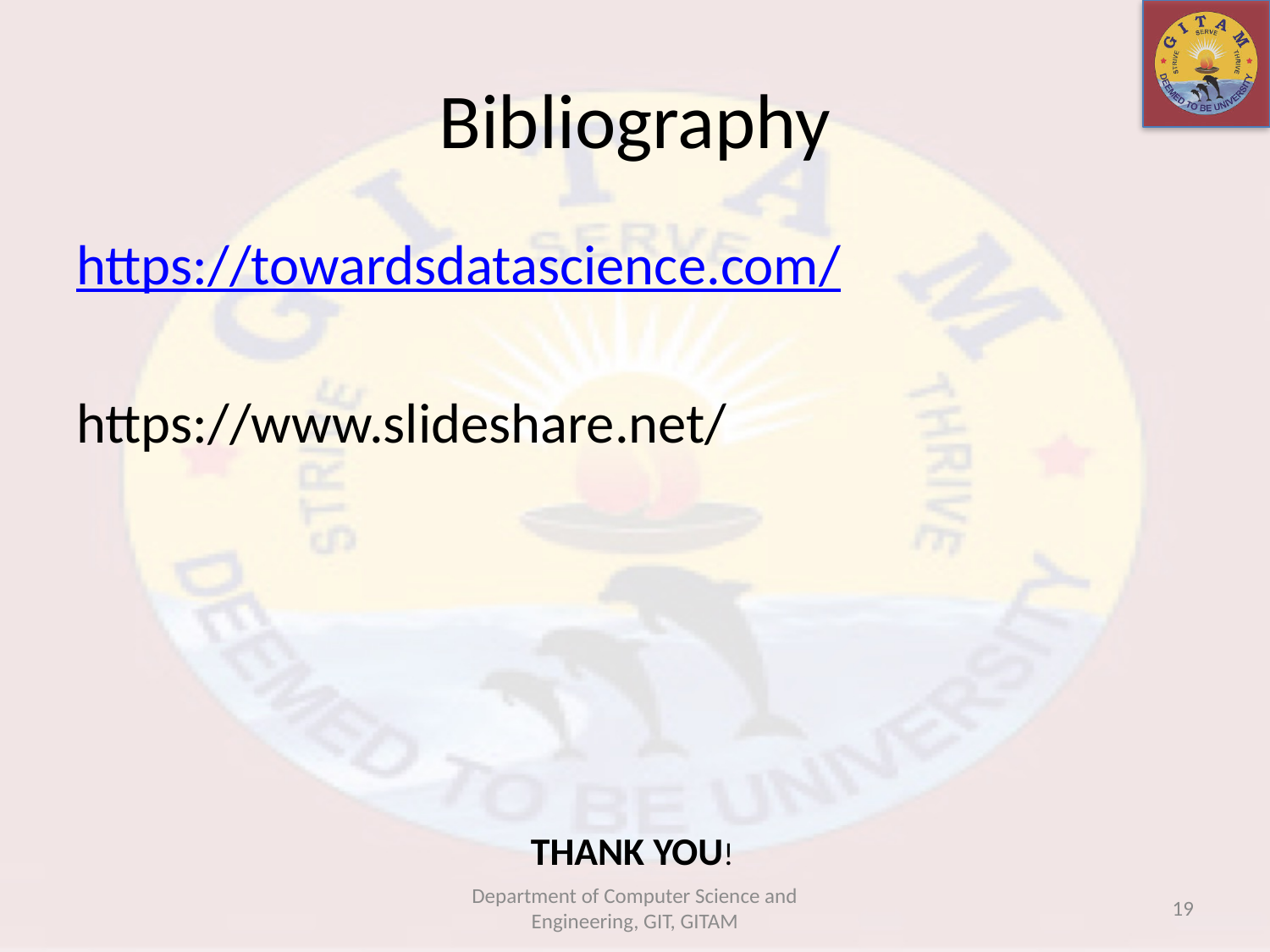

# Bibliography
https://towardsdatascience.com/

https://www.slideshare.net/

THANK YOU!
Department of Computer Science and Engineering, GIT, GITAM
19